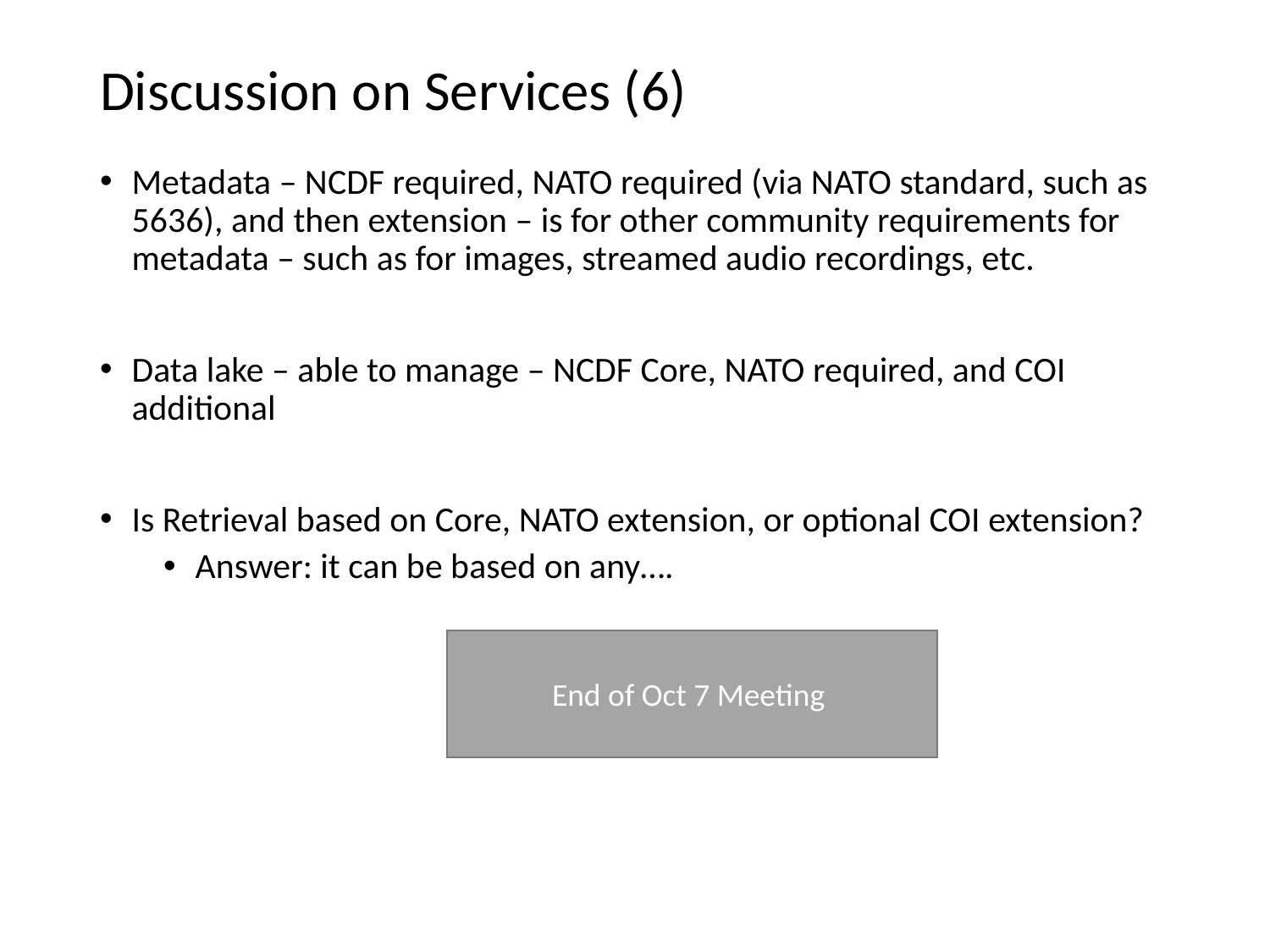

# Discussion on Services (6)
Metadata – NCDF required, NATO required (via NATO standard, such as 5636), and then extension – is for other community requirements for metadata – such as for images, streamed audio recordings, etc.

Data lake – able to manage – NCDF Core, NATO required, and COI additional

Is Retrieval based on Core, NATO extension, or optional COI extension?
Answer: it can be based on any….

End of Oct 7 Meeting